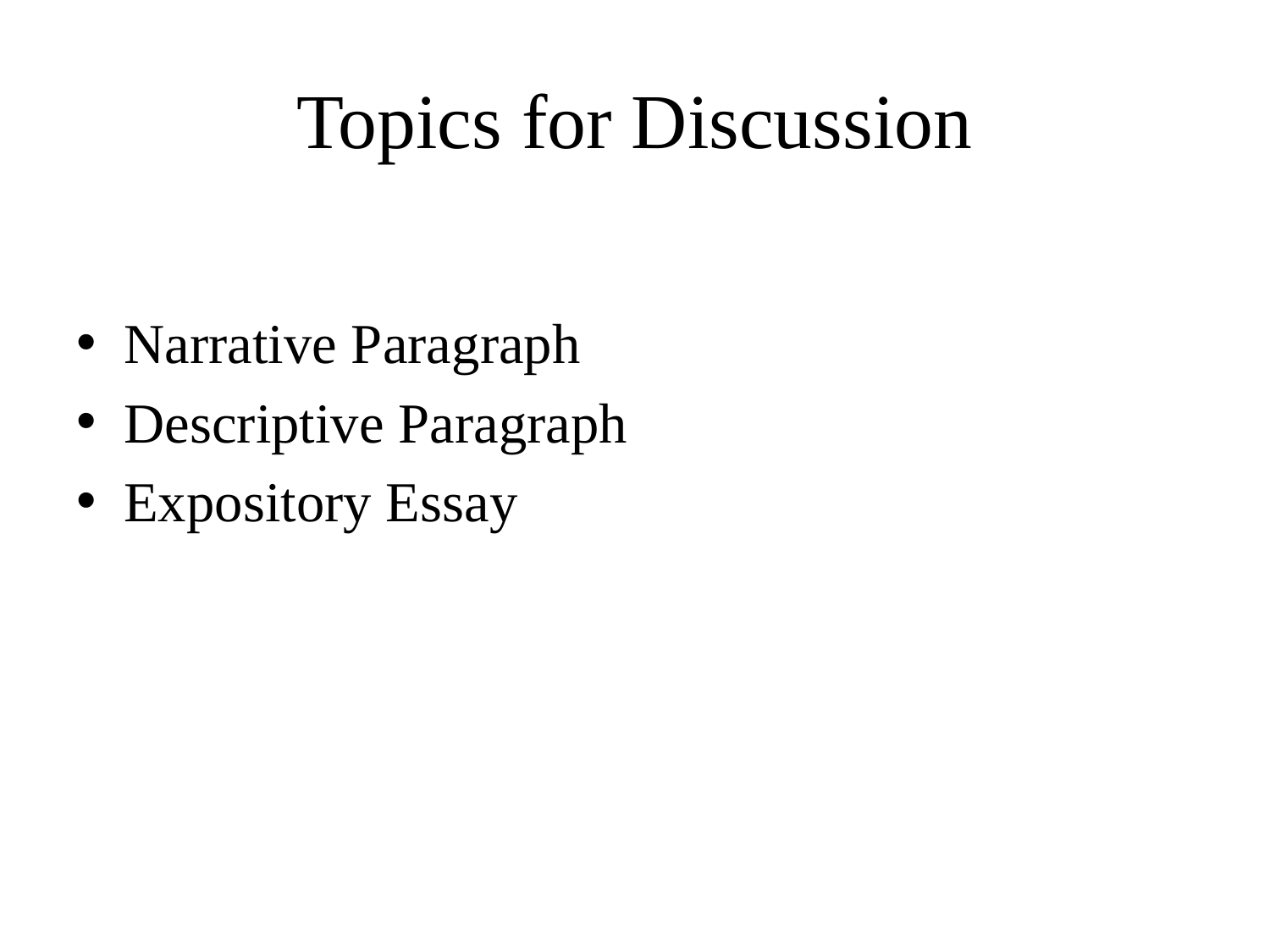

# Topics for Discussion

Narrative Paragraph
Descriptive Paragraph
Expository Essay